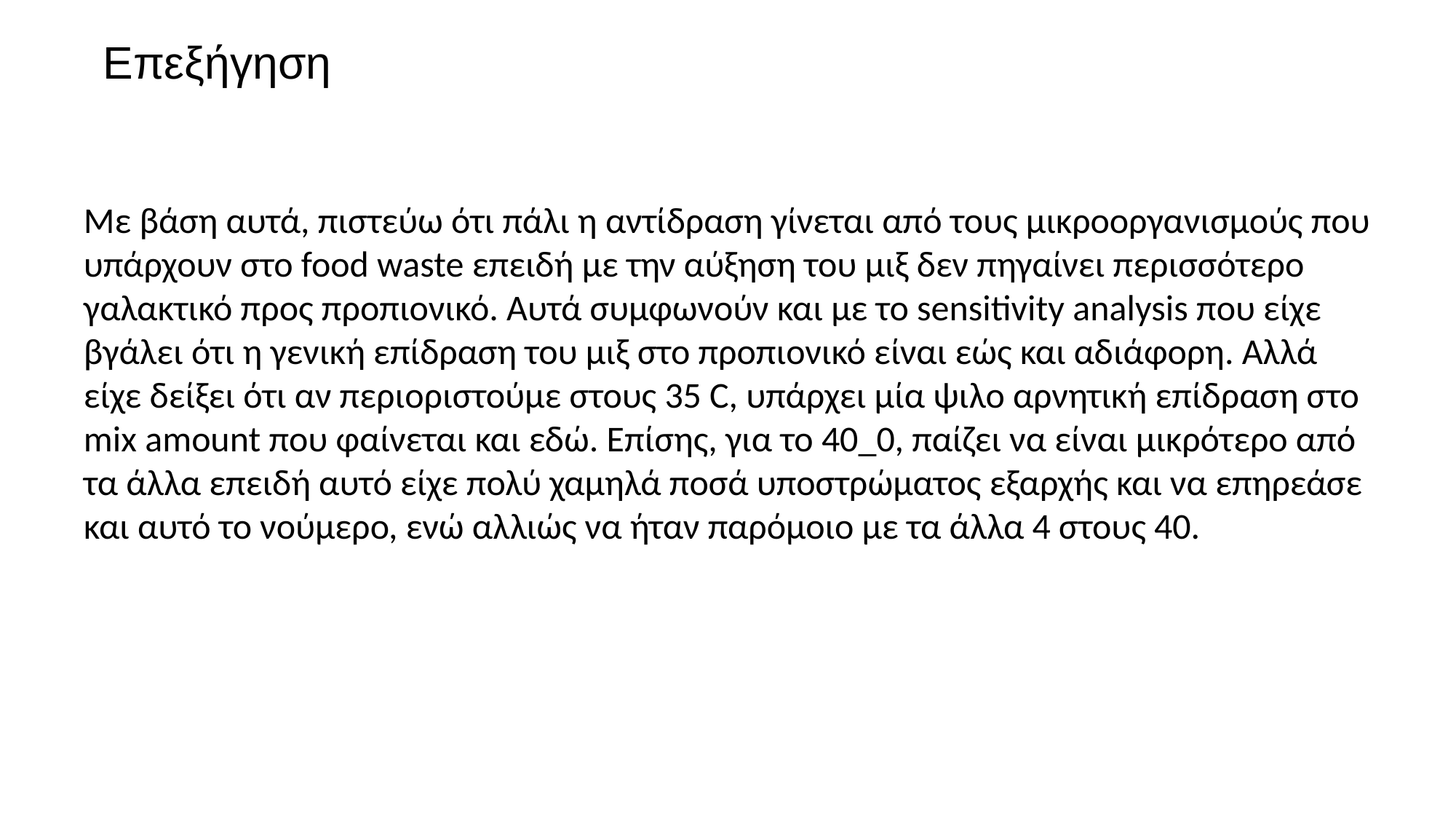

Επεξήγηση
# Με βάση αυτά, πιστεύω ότι πάλι η αντίδραση γίνεται από τους μικροοργανισμούς που υπάρχουν στο food waste επειδή με την αύξηση του μιξ δεν πηγαίνει περισσότερο γαλακτικό προς προπιονικό. Αυτά συμφωνούν και με το sensitivity analysis που είχε βγάλει ότι η γενική επίδραση του μιξ στο προπιονικό είναι εώς και αδιάφορη. Αλλά είχε δείξει ότι αν περιοριστούμε στους 35 C, υπάρχει μία ψιλο αρνητική επίδραση στο mix amount που φαίνεται και εδώ. Επίσης, για το 40_0, παίζει να είναι μικρότερο από τα άλλα επειδή αυτό είχε πολύ χαμηλά ποσά υποστρώματος εξαρχής και να επηρεάσε και αυτό το νούμερο, ενώ αλλιώς να ήταν παρόμοιο με τα άλλα 4 στους 40.